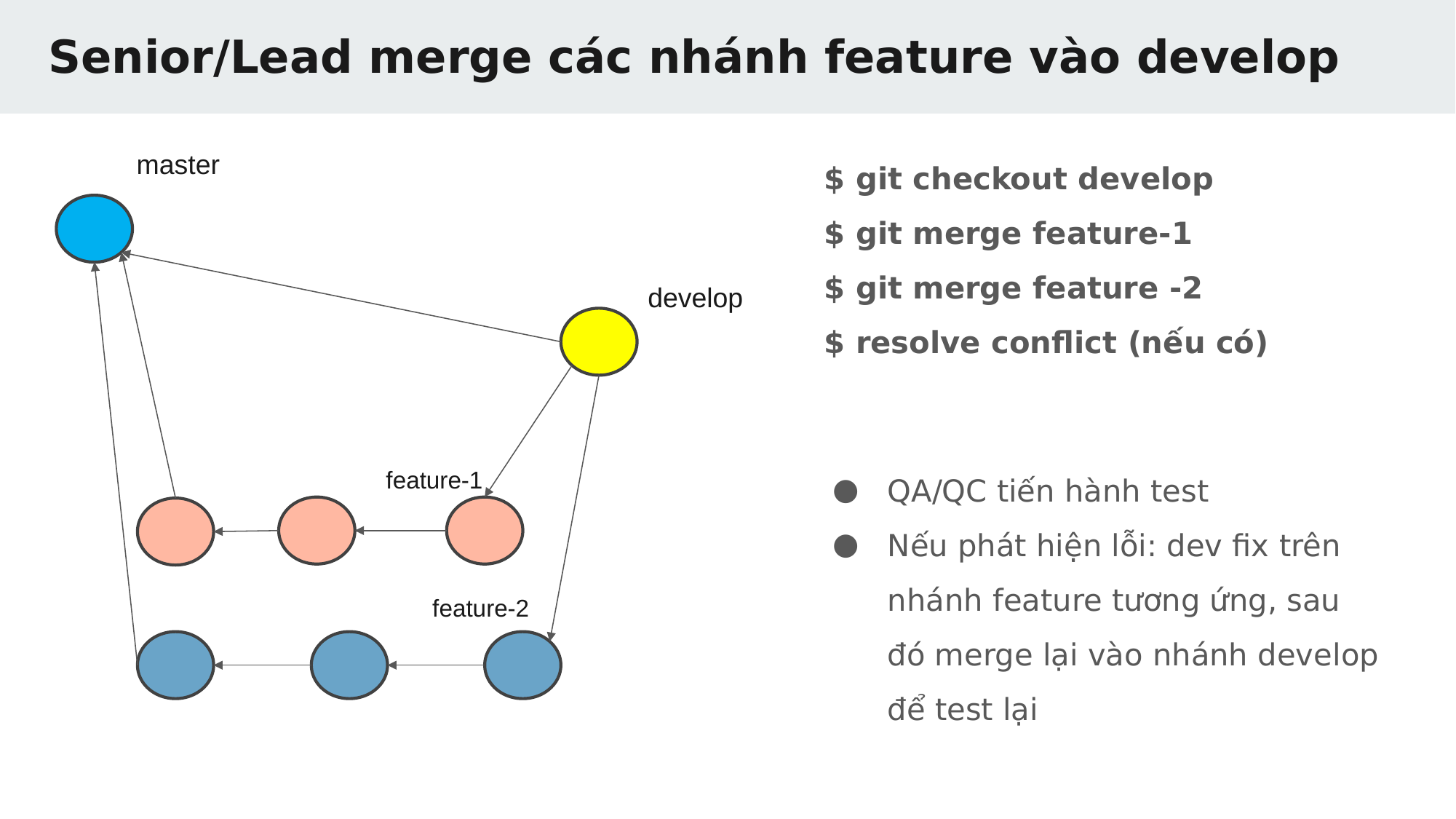

# Senior/Lead merge các nhánh feature vào develop
$ git checkout develop
$ git merge feature-1
$ git merge feature -2
$ resolve conflict (nếu có)
master

develop

QA/QC tiến hành test
Nếu phát hiện lỗi: dev fix trên nhánh feature tương ứng, sau đó merge lại vào nhánh develop để test lại
feature-1

feature-2